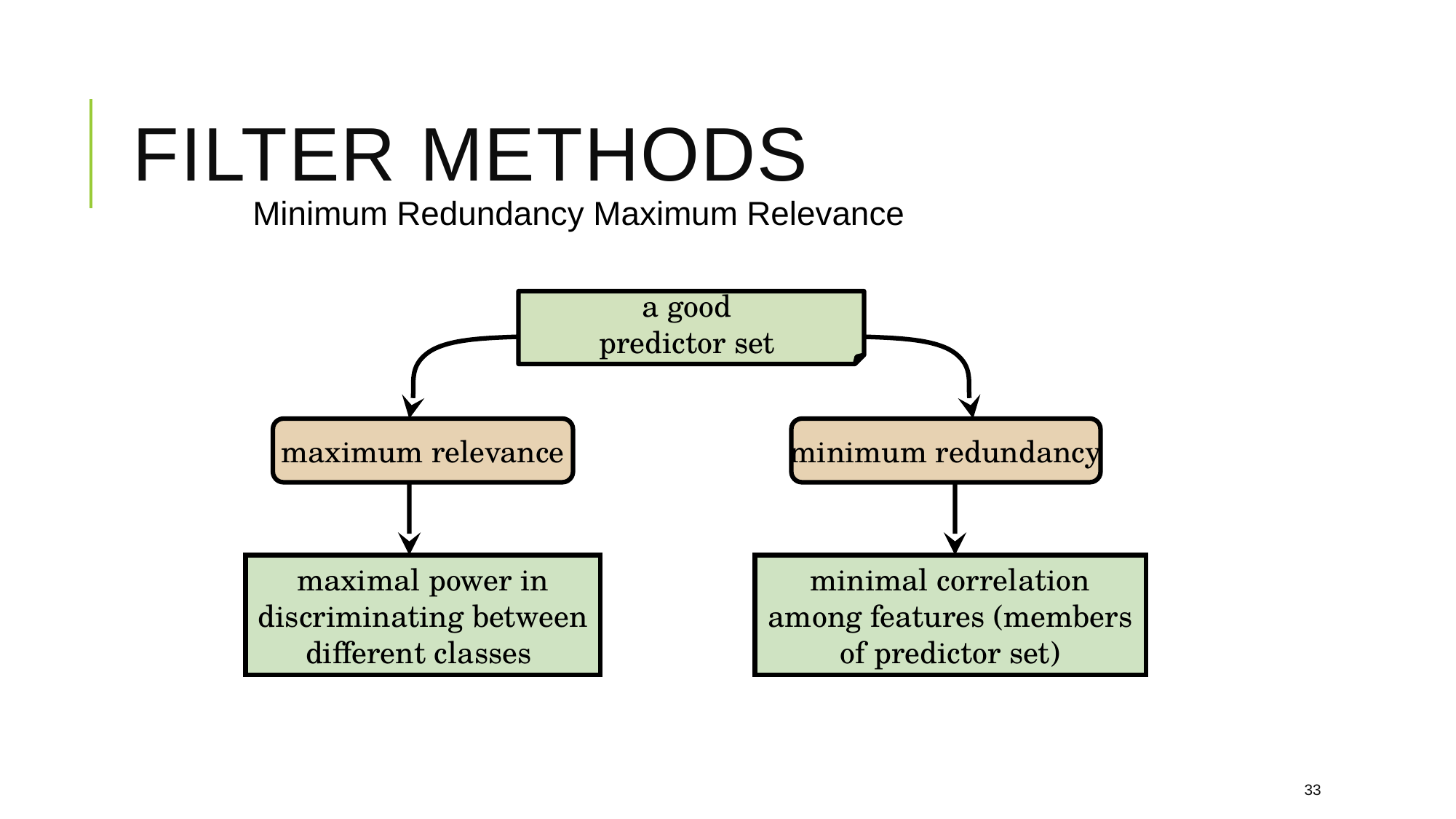

# Filter Methods
Minimum Redundancy Maximum Relevance

a good
predictor set

maximum relevance
minimum redundancy

maximal power in discriminating between different classes
minimal correlation among features (members of predictor set)
33